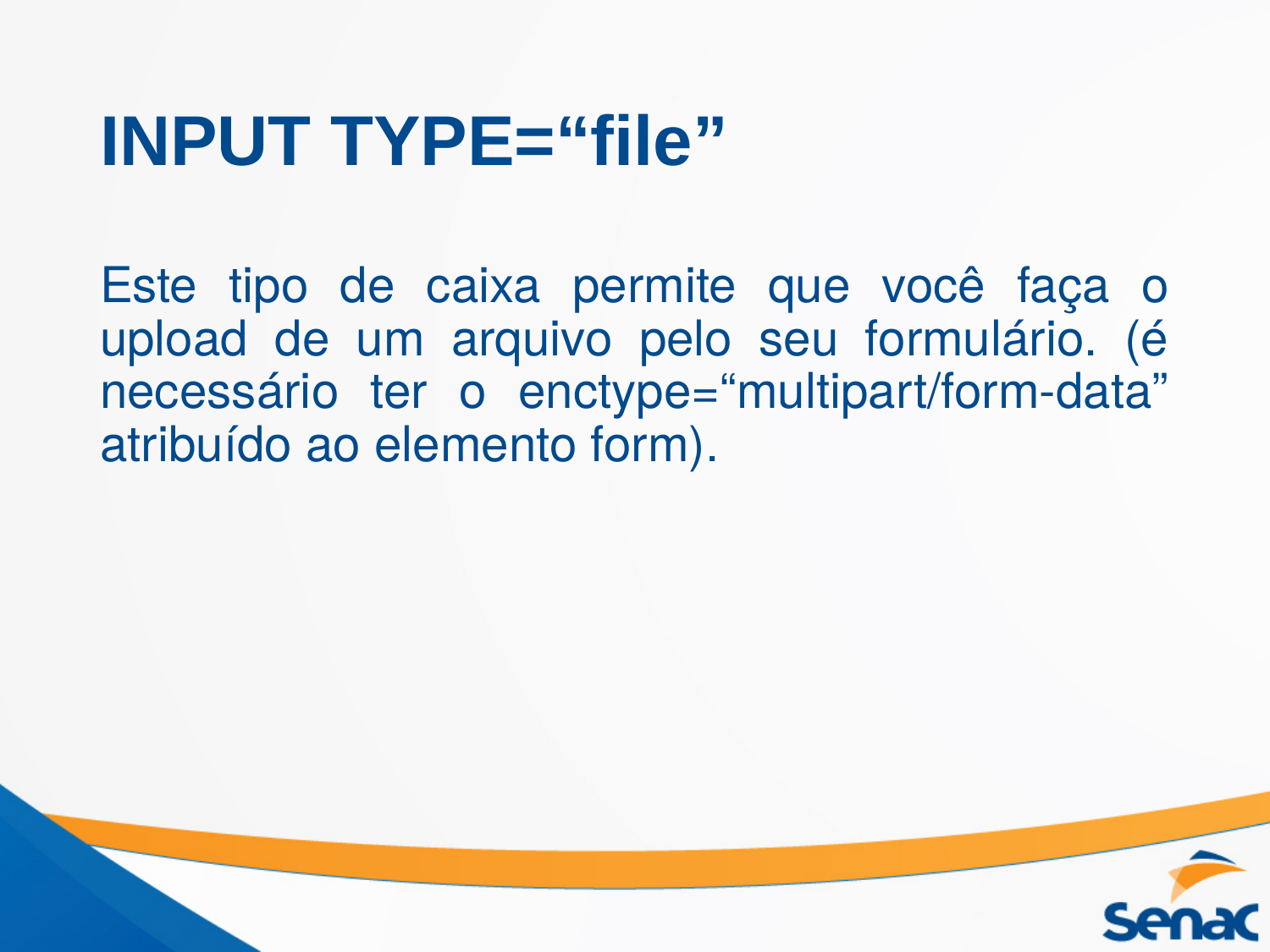

# INPUT TYPE=“file”
Este tipo de caixa permite que você faça o upload de um arquivo pelo seu formulário. (é necessário ter o enctype=“multipart/form-data” atribuído ao elemento form).